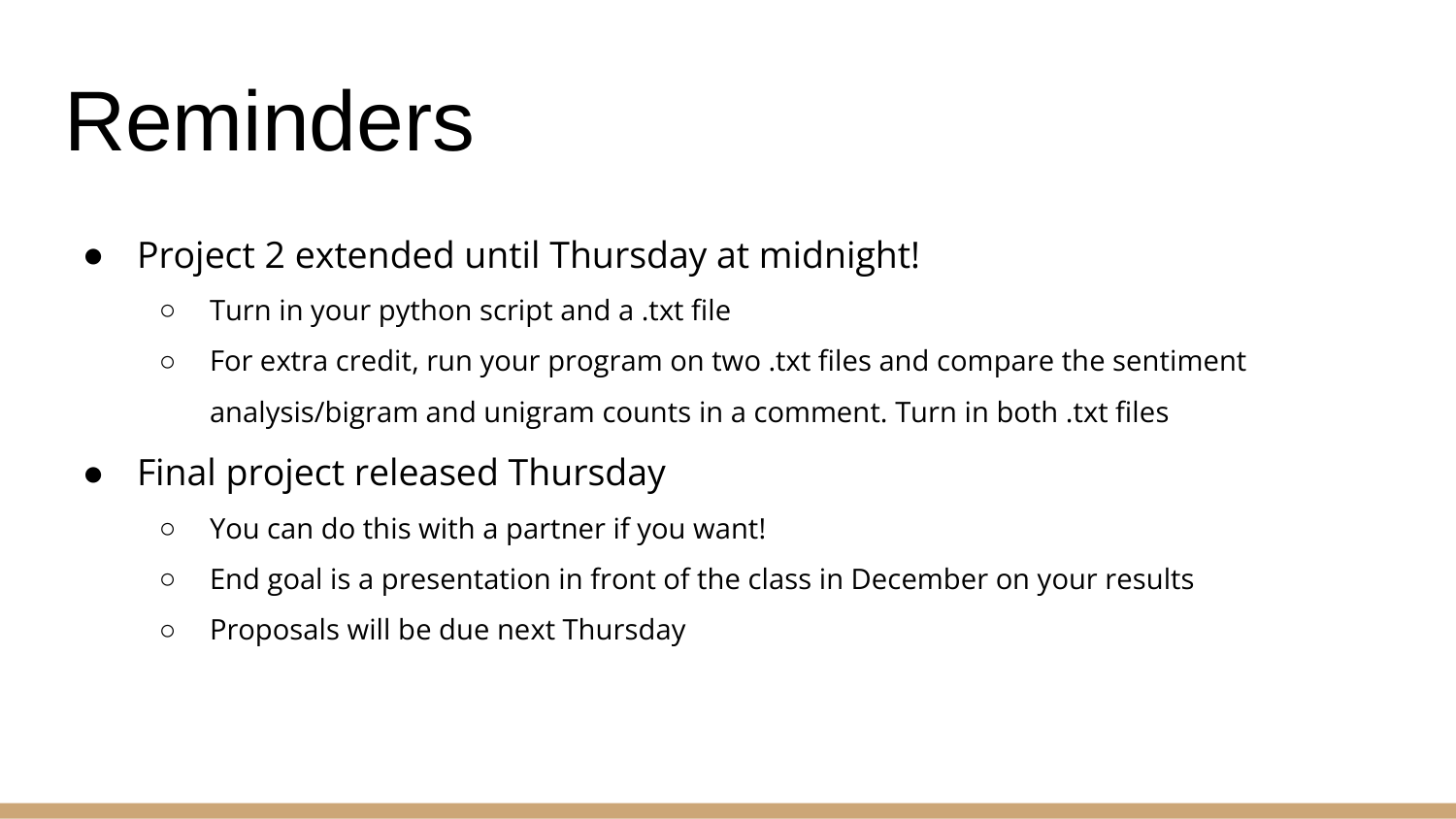

# Reminders
Project 2 extended until Thursday at midnight!
Turn in your python script and a .txt file
For extra credit, run your program on two .txt files and compare the sentiment analysis/bigram and unigram counts in a comment. Turn in both .txt files
Final project released Thursday
You can do this with a partner if you want!
End goal is a presentation in front of the class in December on your results
Proposals will be due next Thursday